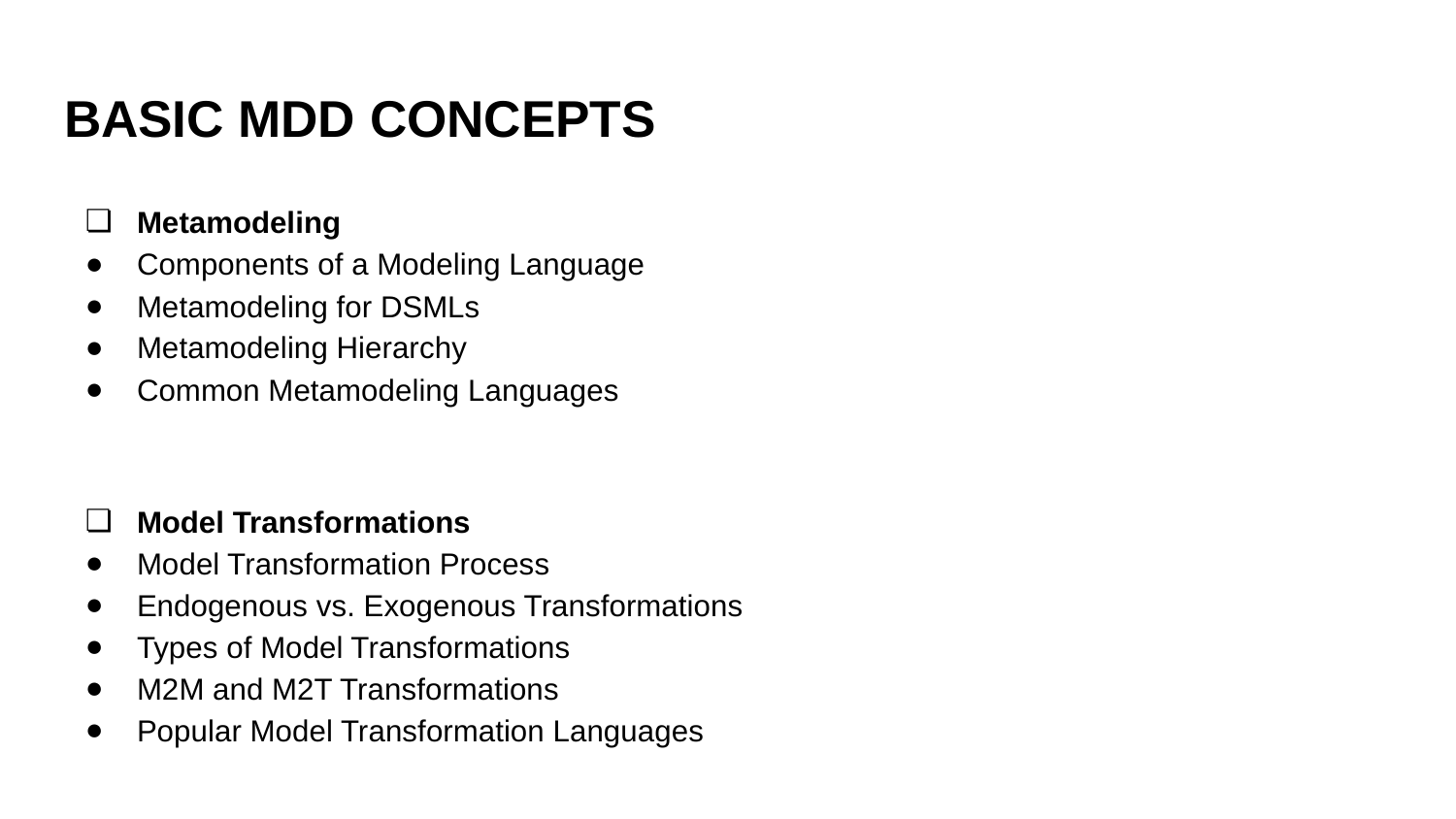

# BASIC MDD CONCEPTS
Metamodeling
Components of a Modeling Language
Metamodeling for DSMLs
Metamodeling Hierarchy
Common Metamodeling Languages

Model Transformations
Model Transformation Process
Endogenous vs. Exogenous Transformations
Types of Model Transformations
M2M and M2T Transformations
Popular Model Transformation Languages